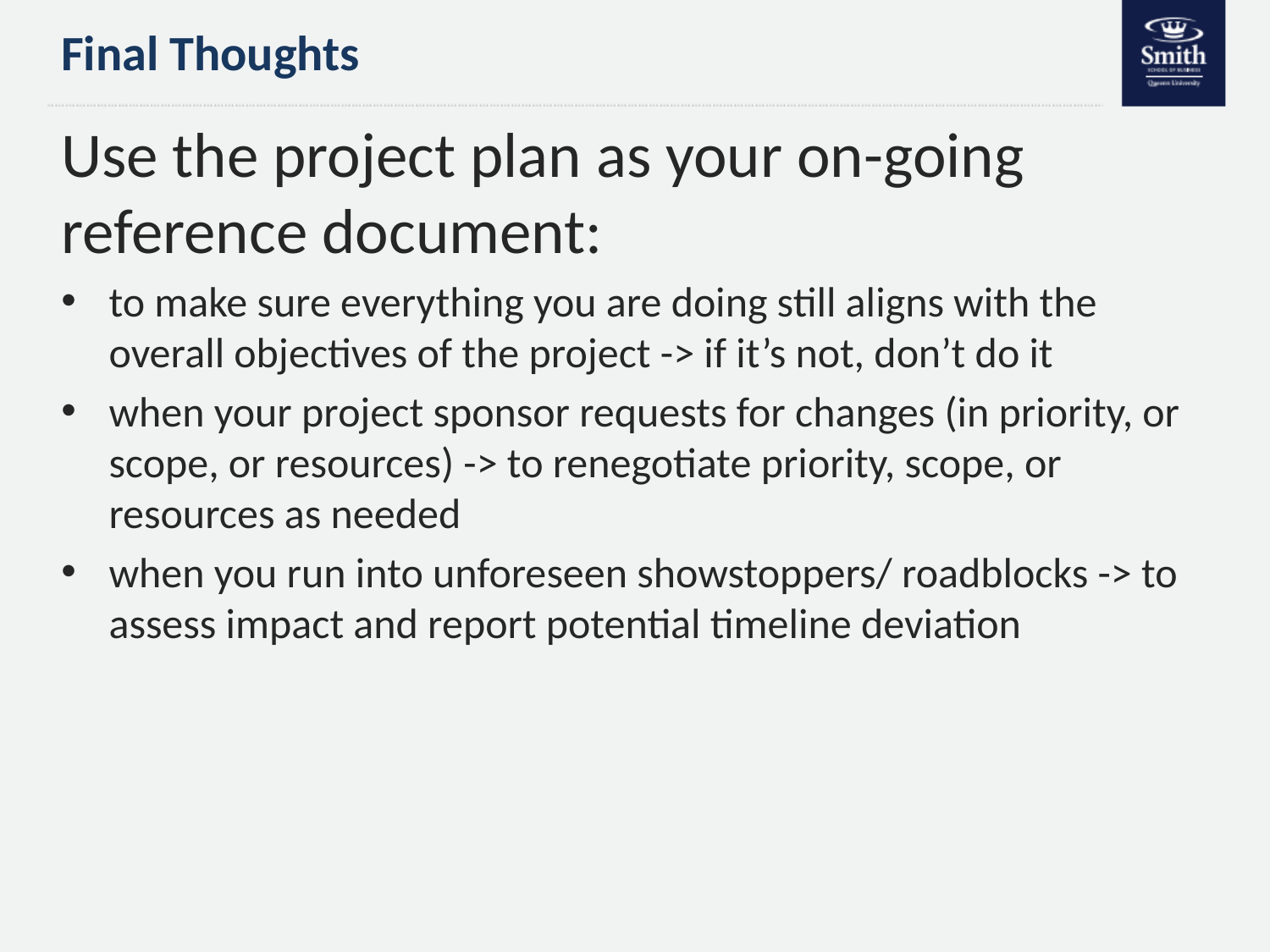

# Final Thoughts
Use the project plan as your on-going reference document:
to make sure everything you are doing still aligns with the overall objectives of the project -> if it’s not, don’t do it
when your project sponsor requests for changes (in priority, or scope, or resources) -> to renegotiate priority, scope, or resources as needed
when you run into unforeseen showstoppers/ roadblocks -> to assess impact and report potential timeline deviation